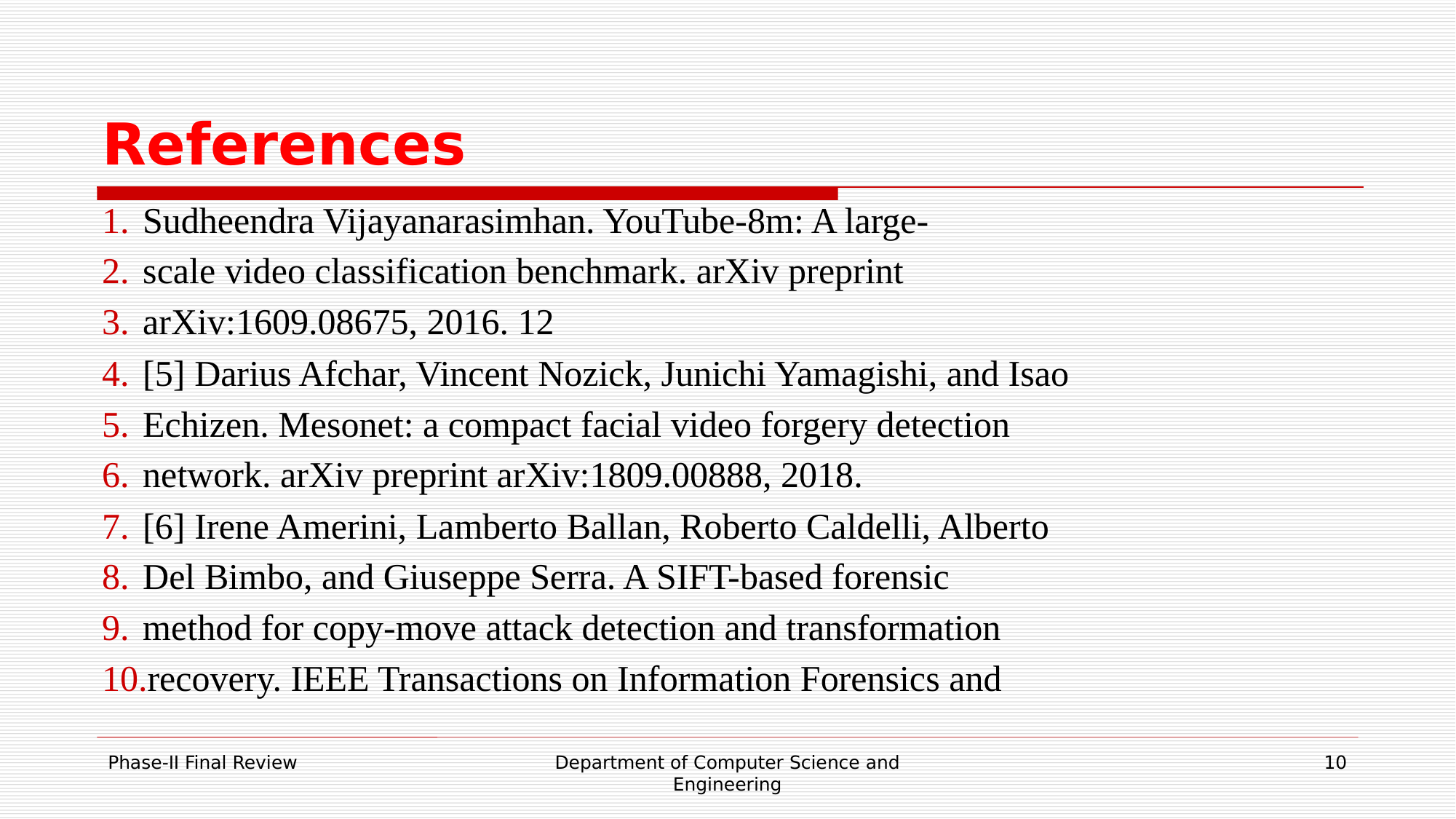

# References
Sudheendra Vijayanarasimhan. YouTube-8m: A large-
scale video classification benchmark. arXiv preprint
arXiv:1609.08675, 2016. 12
[5] Darius Afchar, Vincent Nozick, Junichi Yamagishi, and Isao
Echizen. Mesonet: a compact facial video forgery detection
network. arXiv preprint arXiv:1809.00888, 2018.
[6] Irene Amerini, Lamberto Ballan, Roberto Caldelli, Alberto
Del Bimbo, and Giuseppe Serra. A SIFT-based forensic
method for copy-move attack detection and transformation
recovery. IEEE Transactions on Information Forensics and
Phase-II Final Review
Department of Computer Science and Engineering
10